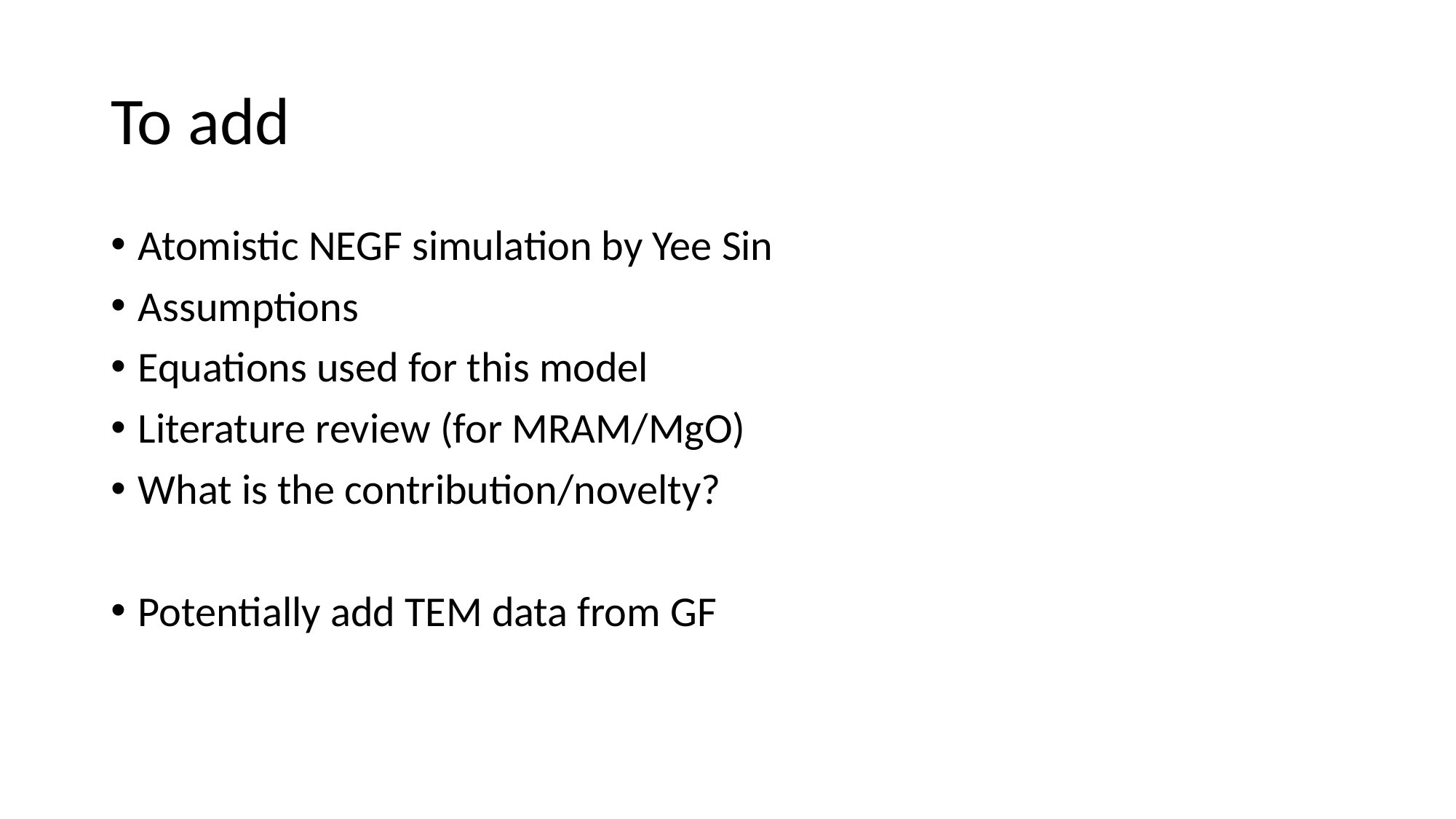

# To add
Atomistic NEGF simulation by Yee Sin
Assumptions
Equations used for this model
Literature review (for MRAM/MgO)
What is the contribution/novelty?

Potentially add TEM data from GF